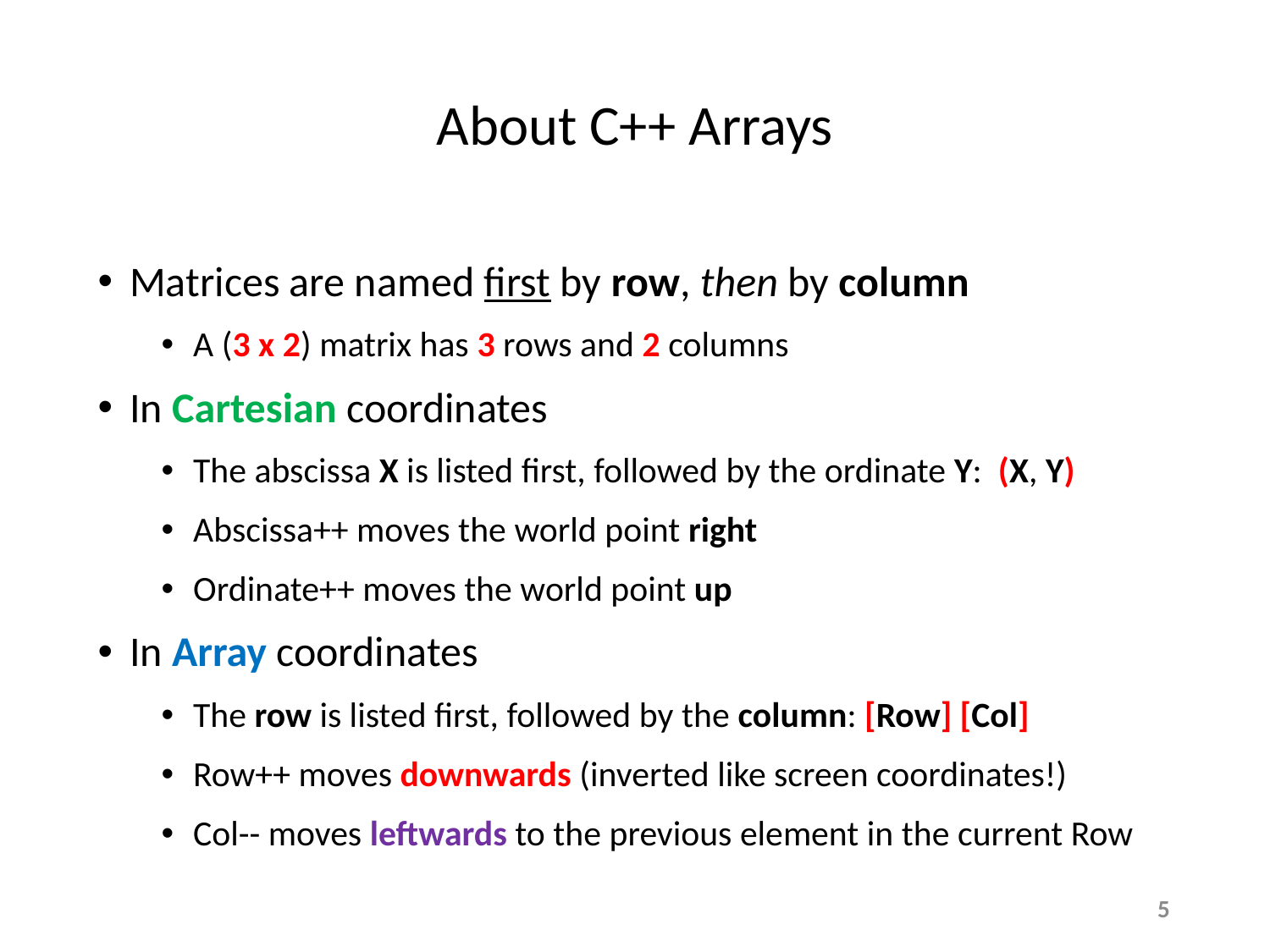

# About C++ Arrays
Matrices are named first by row, then by column
A (3 x 2) matrix has 3 rows and 2 columns
In Cartesian coordinates
The abscissa X is listed first, followed by the ordinate Y:  (X, Y)
Abscissa++ moves the world point right
Ordinate++ moves the world point up
In Array coordinates
The row is listed first, followed by the column: [Row] [Col]
Row++ moves downwards (inverted like screen coordinates!)
Col-- moves leftwards to the previous element in the current Row
5